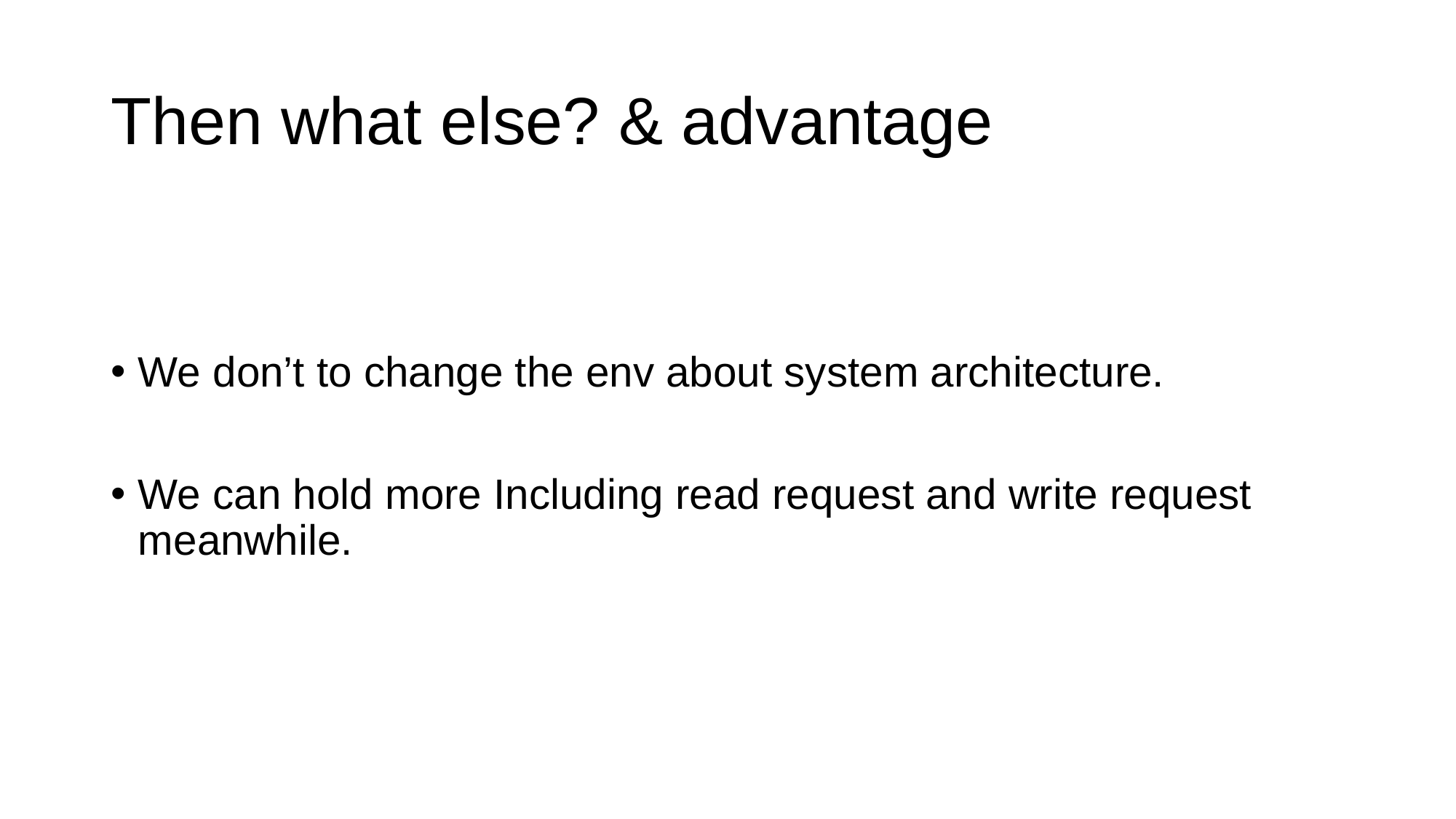

# Then what else? & advantage

We don’t to change the env about system architecture.

We can hold more Including read request and write request meanwhile.